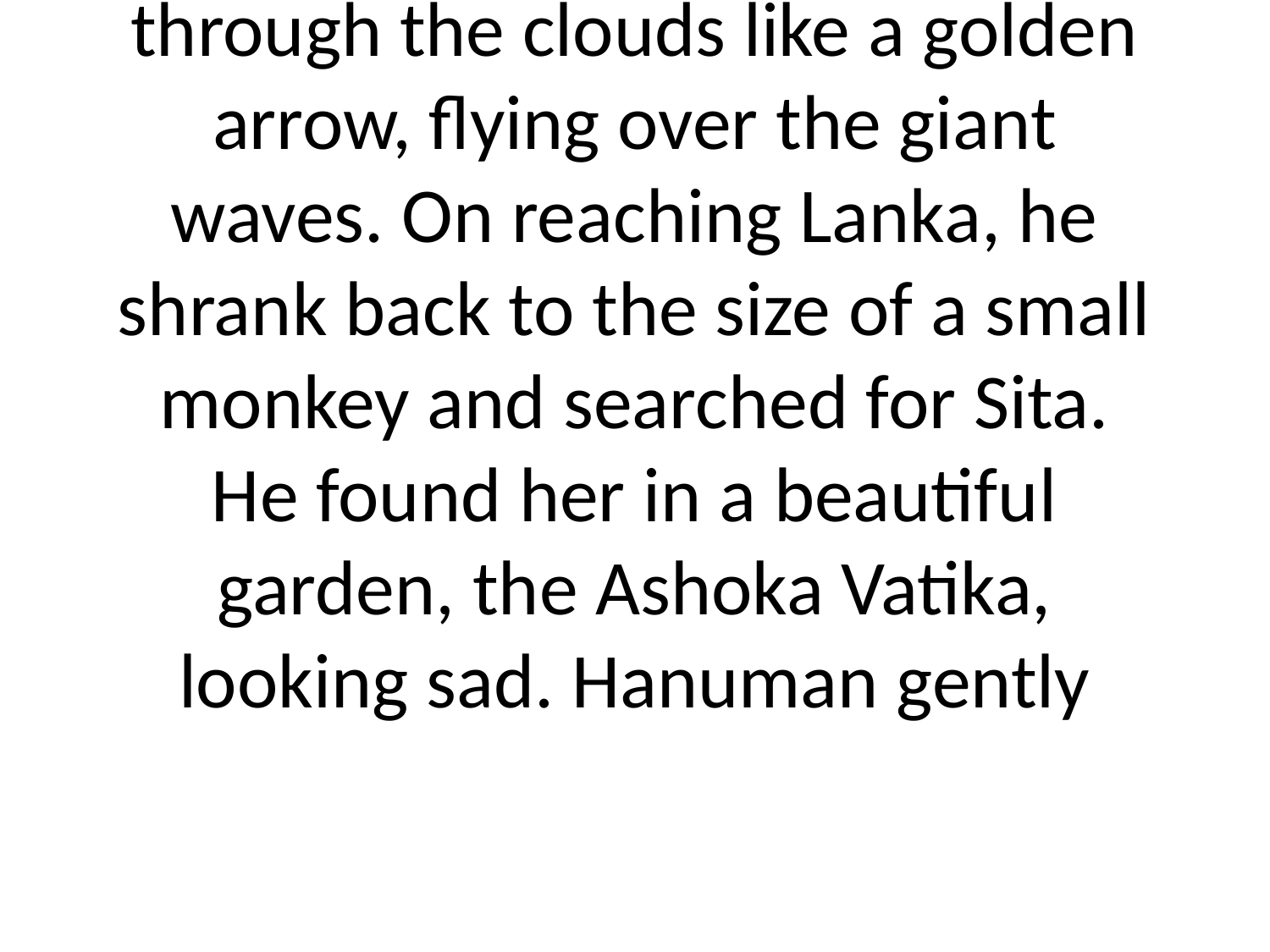

# he leaped into the air. He soared through the clouds like a golden arrow, flying over the giant waves. On reaching Lanka, he shrank back to the size of a small monkey and searched for Sita. He found her in a beautiful garden, the Ashoka Vatika, looking sad. Hanuman gently